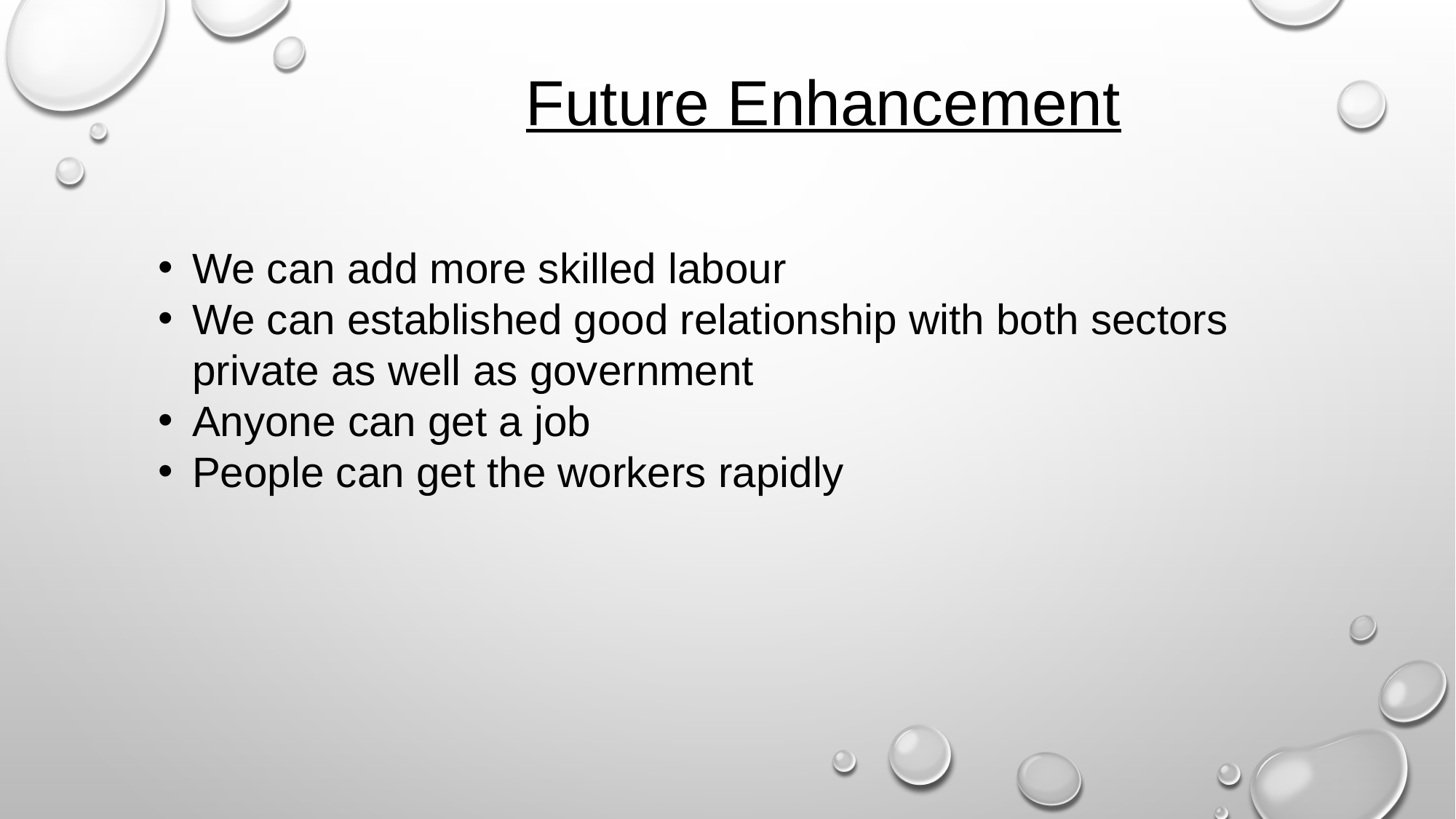

Future Enhancement
We can add more skilled labour
We can established good relationship with both sectors private as well as government
Anyone can get a job
People can get the workers rapidly